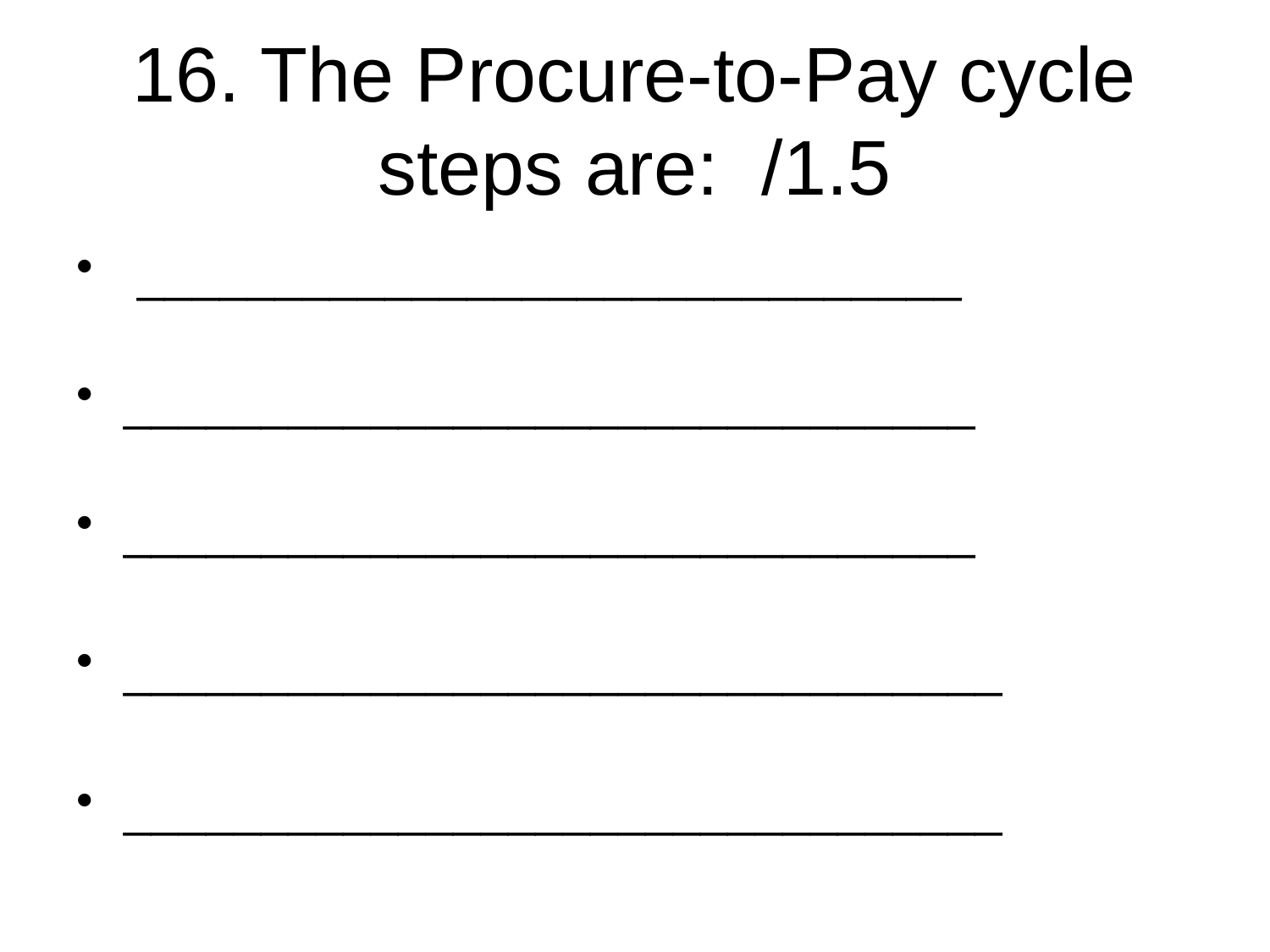

# 16. The Procure-to-Pay cycle steps are:  /1.5
 ______________________________
_______________________________
_______________________________

________________________________

________________________________